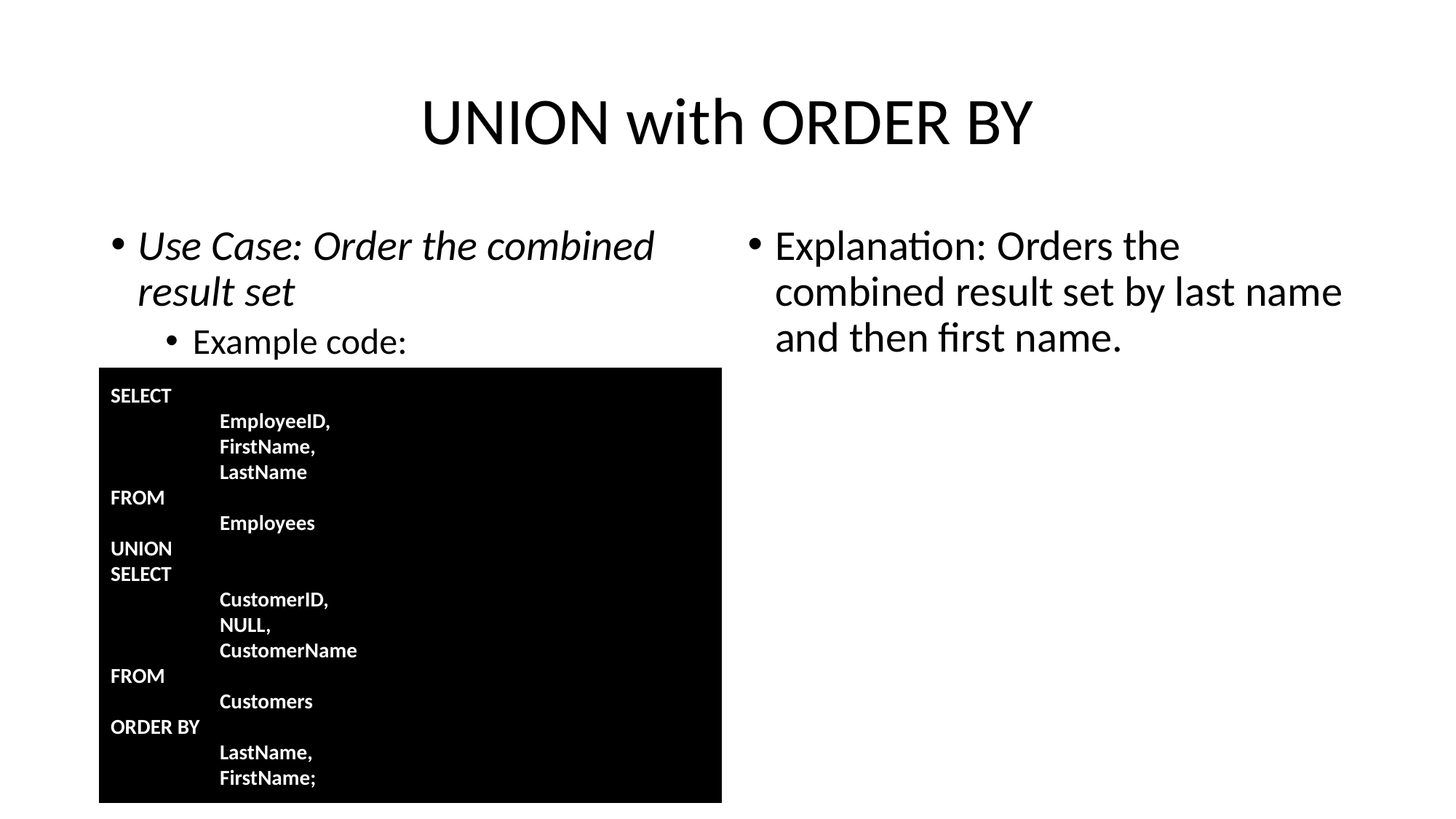

# UNION with ORDER BY
Use Case: Order the combined result set
Example code:
Explanation: Orders the combined result set by last name and then first name.
SELECT
	EmployeeID,
	FirstName,
	LastName
FROM
	Employees
UNION
SELECT
	CustomerID,
	NULL,
	CustomerName
FROM
	Customers
ORDER BY
	LastName,
	FirstName;